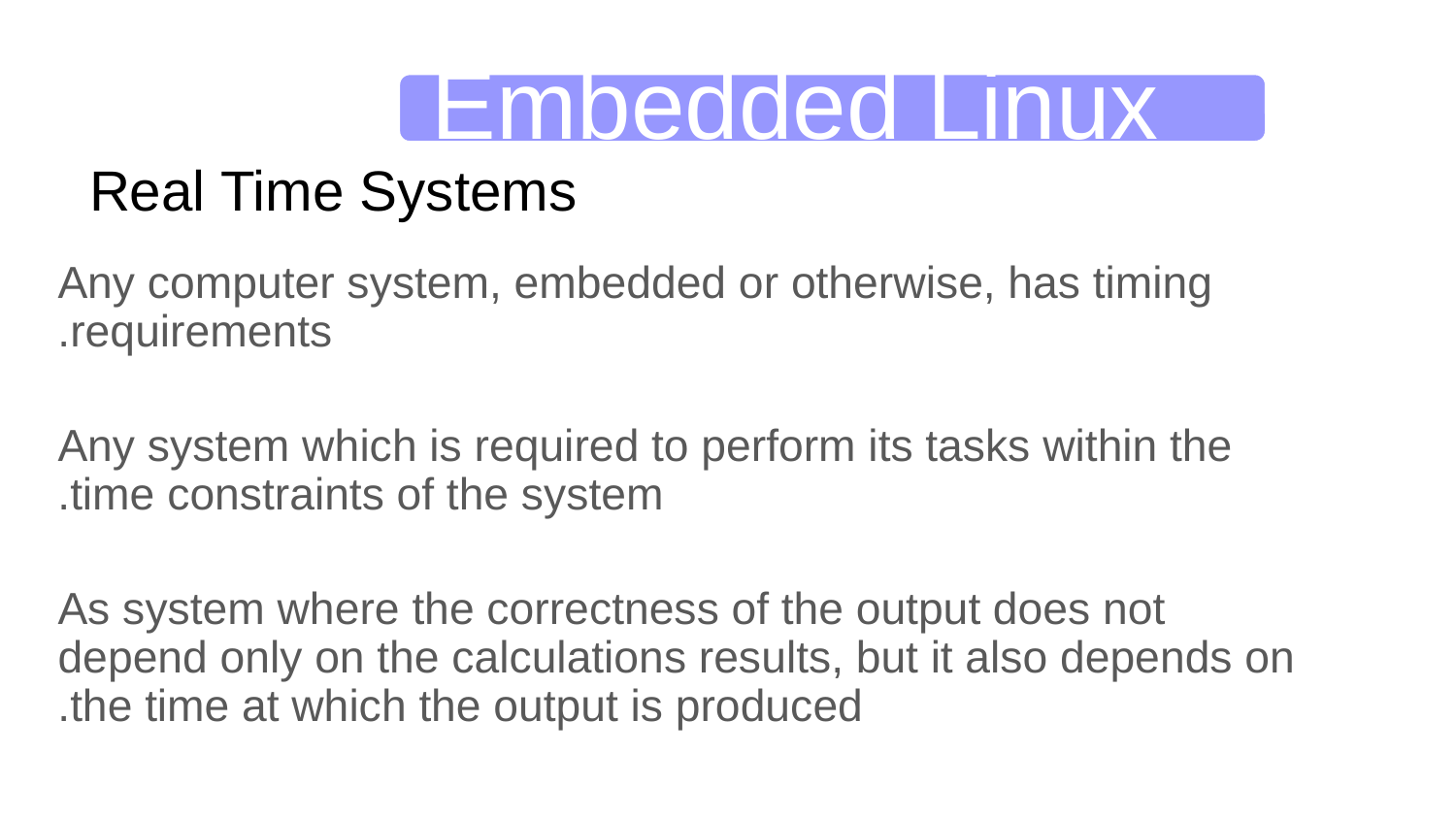

Embedded Linux
# Real Time Systems
Any computer system, embedded or otherwise, has timing requirements.

Any system which is required to perform its tasks within the time constraints of the system.

As system where the correctness of the output does not depend only on the calculations results, but it also depends on the time at which the output is produced.

www.embeddedFab.com
8